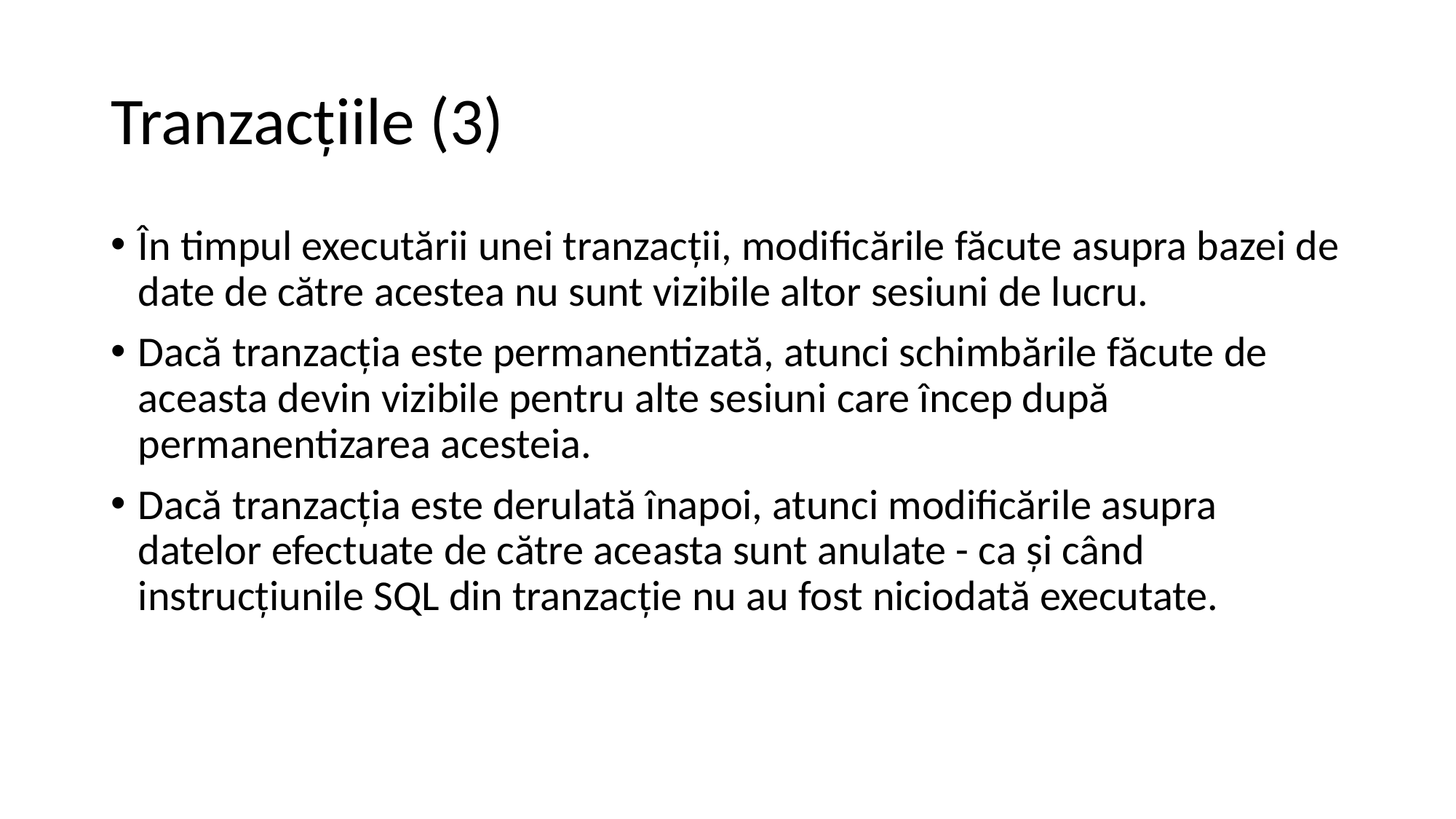

# Tranzacţiile (3)
În timpul executării unei tranzacţii, modificările făcute asupra bazei de date de către acestea nu sunt vizibile altor sesiuni de lucru.
Dacă tranzacţia este permanentizată, atunci schimbările făcute de aceasta devin vizibile pentru alte sesiuni care încep după permanentizarea acesteia.
Dacă tranzacţia este derulată înapoi, atunci modificările asupra datelor efectuate de către aceasta sunt anulate - ca şi când instrucţiunile SQL din tranzacţie nu au fost niciodată executate.